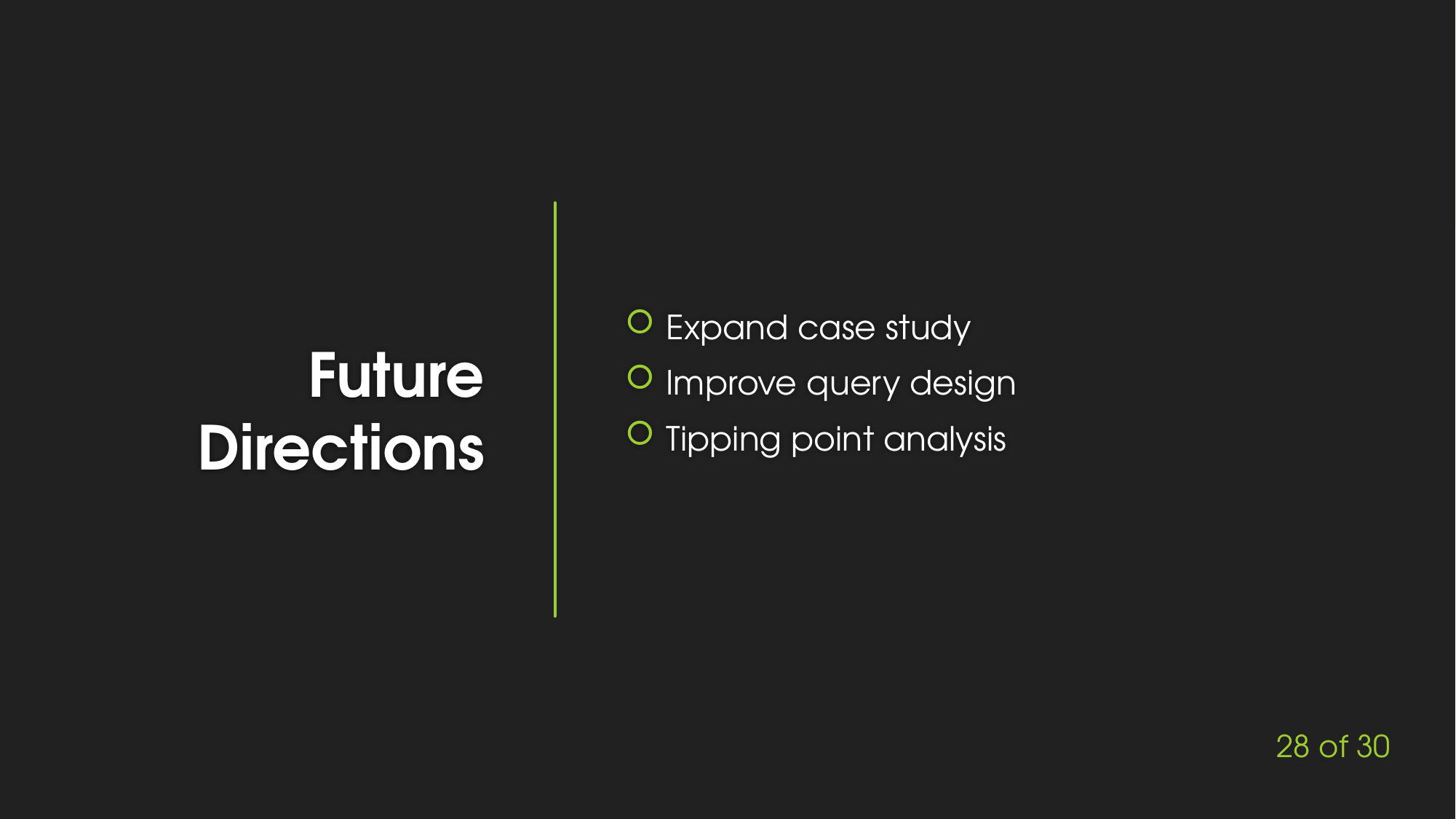

Expand case study
Improve query design
Tipping point analysis

# Future Directions
28 of 30